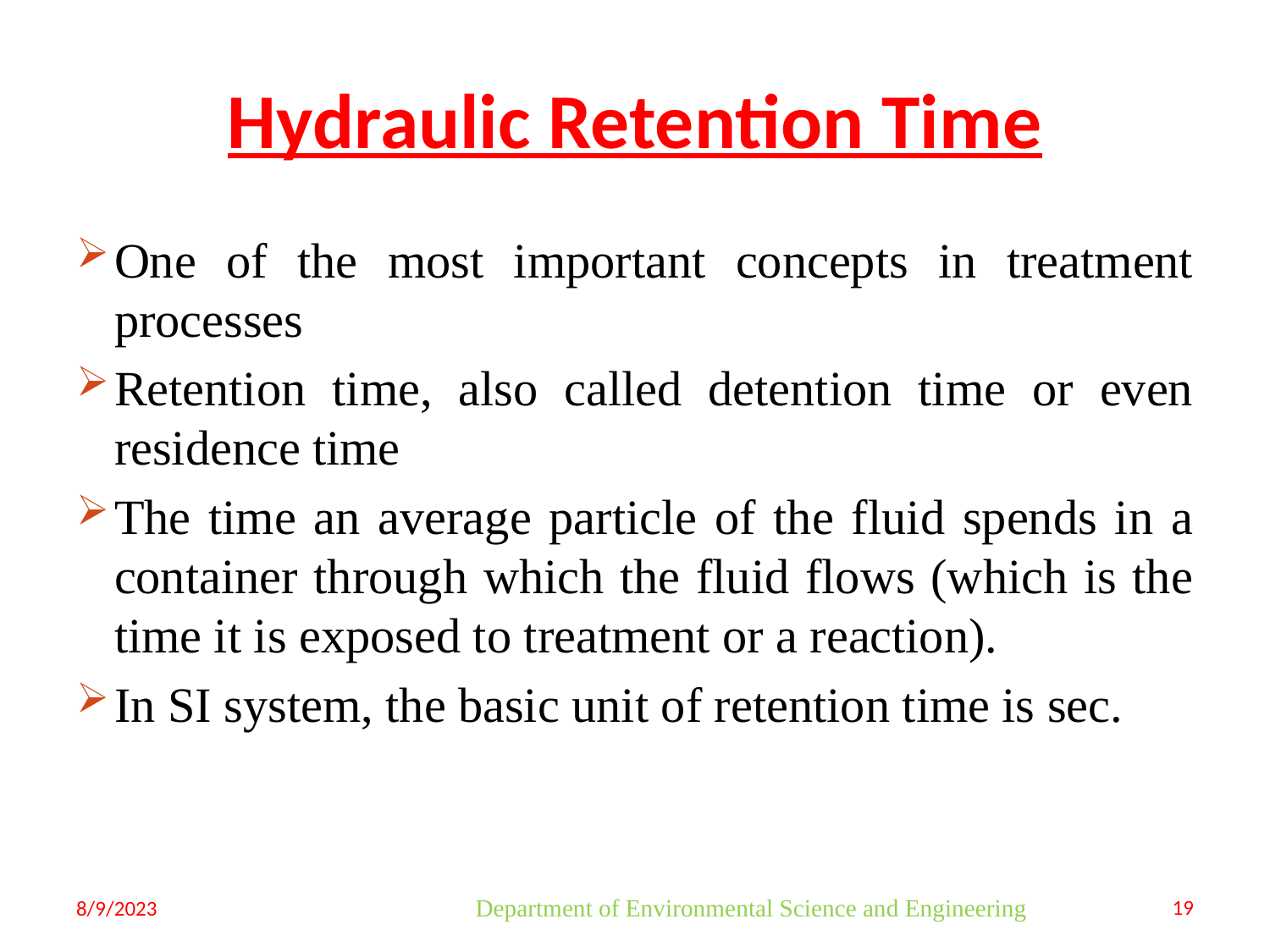

# Hydraulic Retention Time
One of the most important concepts in treatment processes
Retention time, also called detention time or even residence time
The time an average particle of the fluid spends in a container through which the fluid flows (which is the time it is exposed to treatment or a reaction).
In SI system, the basic unit of retention time is sec.

8/9/2023
Department of Environmental Science and Engineering
19